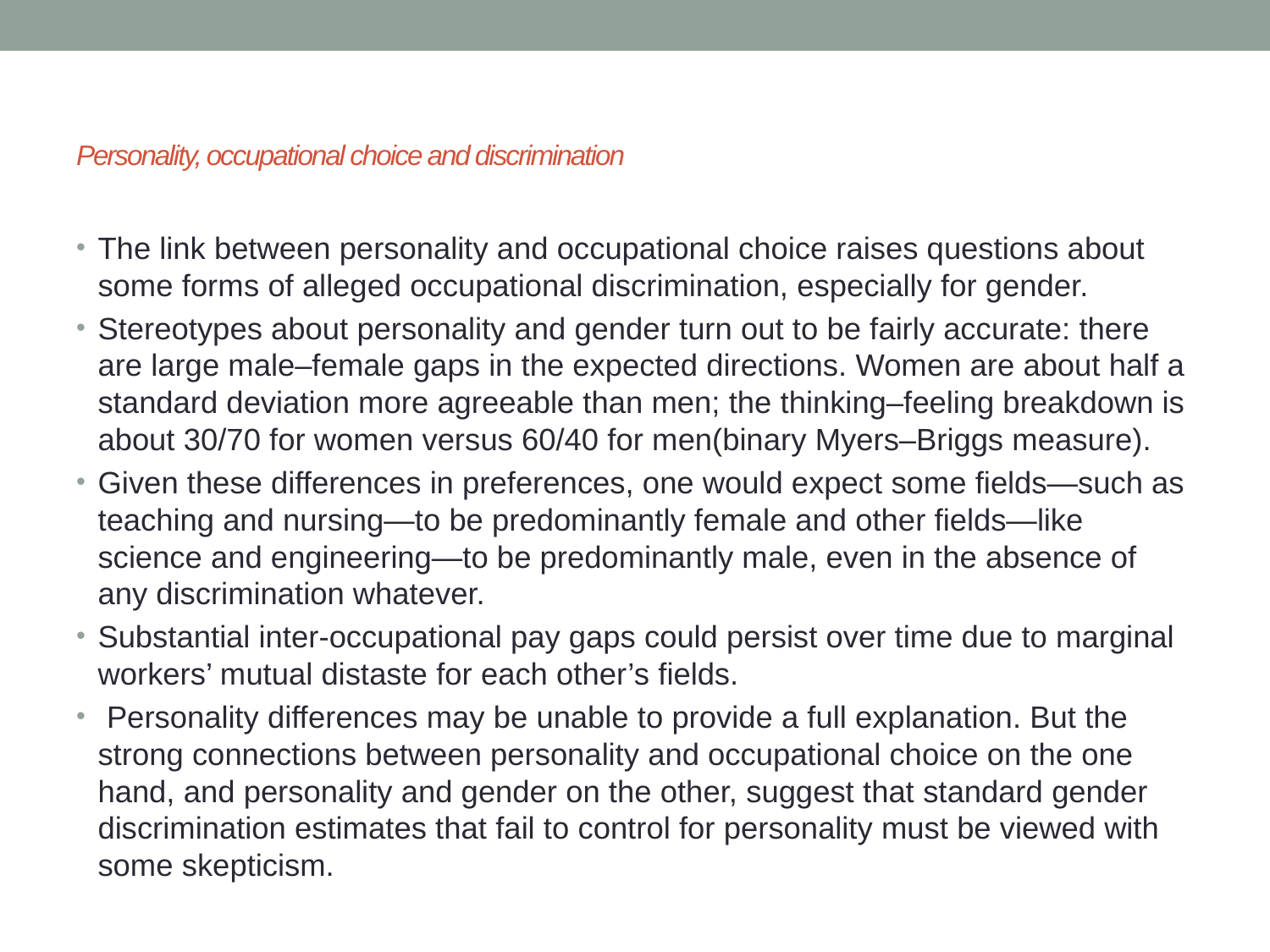

# Personality, occupational choice and discrimination
The link between personality and occupational choice raises questions about some forms of alleged occupational discrimination, especially for gender.
Stereotypes about personality and gender turn out to be fairly accurate: there are large male–female gaps in the expected directions. Women are about half a standard deviation more agreeable than men; the thinking–feeling breakdown is about 30/70 for women versus 60/40 for men(binary Myers–Briggs measure).
Given these differences in preferences, one would expect some fields—such as teaching and nursing—to be predominantly female and other fields—like science and engineering—to be predominantly male, even in the absence of any discrimination whatever.
Substantial inter-occupational pay gaps could persist over time due to marginal workers’ mutual distaste for each other’s fields.
 Personality differences may be unable to provide a full explanation. But the strong connections between personality and occupational choice on the one hand, and personality and gender on the other, suggest that standard gender discrimination estimates that fail to control for personality must be viewed with some skepticism.